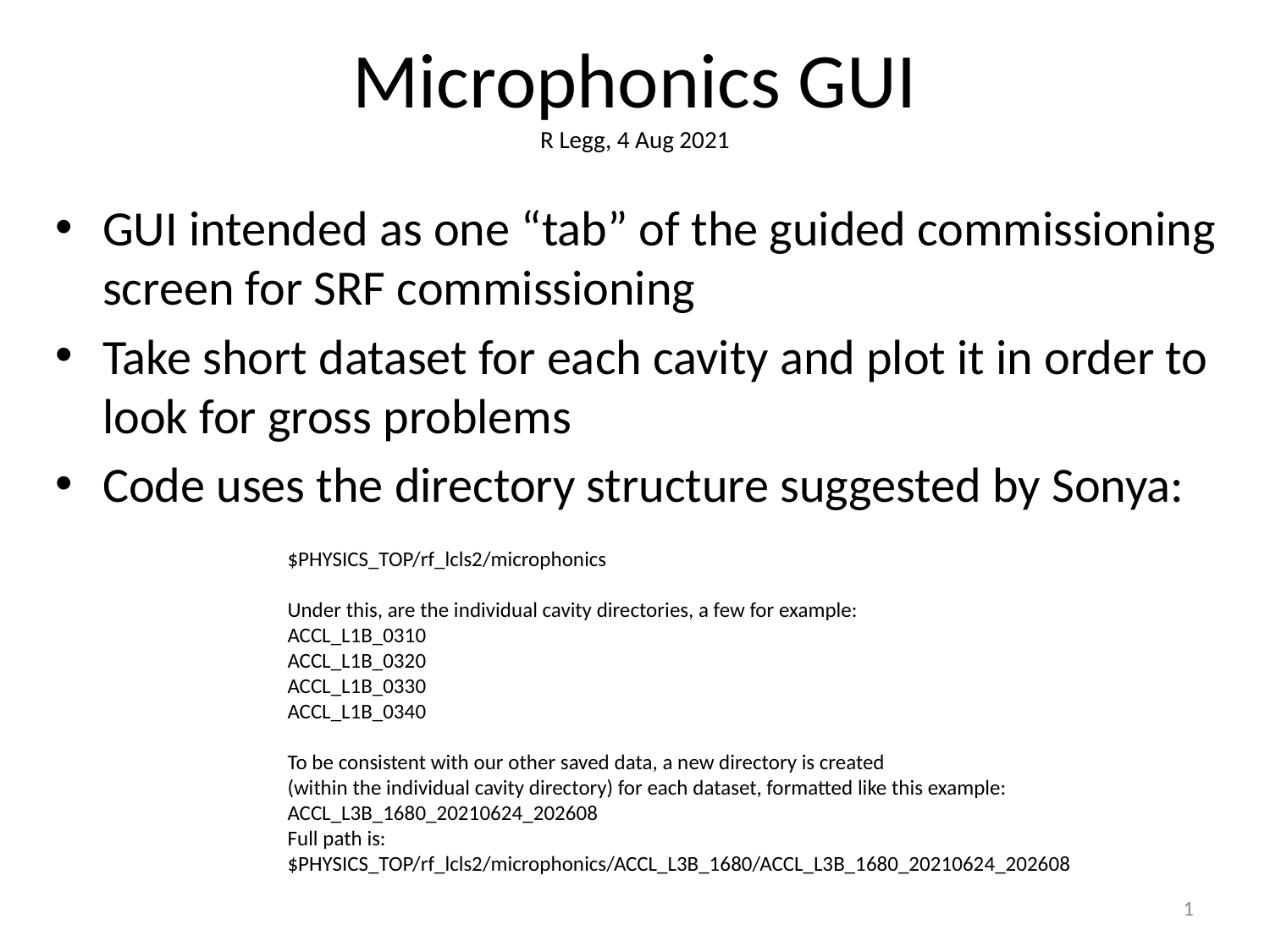

# Microphonics GUI R Legg, 4 Aug 2021
GUI intended as one “tab” of the guided commissioning screen for SRF commissioning
Take short dataset for each cavity and plot it in order to look for gross problems
Code uses the directory structure suggested by Sonya:
$PHYSICS_TOP/rf_lcls2/microphonics

Under this, are the individual cavity directories, a few for example:
ACCL_L1B_0310
ACCL_L1B_0320
ACCL_L1B_0330
ACCL_L1B_0340

To be consistent with our other saved data, a new directory is created
(within the individual cavity directory) for each dataset, formatted like this example:
ACCL_L3B_1680_20210624_202608
Full path is:
$PHYSICS_TOP/rf_lcls2/microphonics/ACCL_L3B_1680/ACCL_L3B_1680_20210624_202608

1